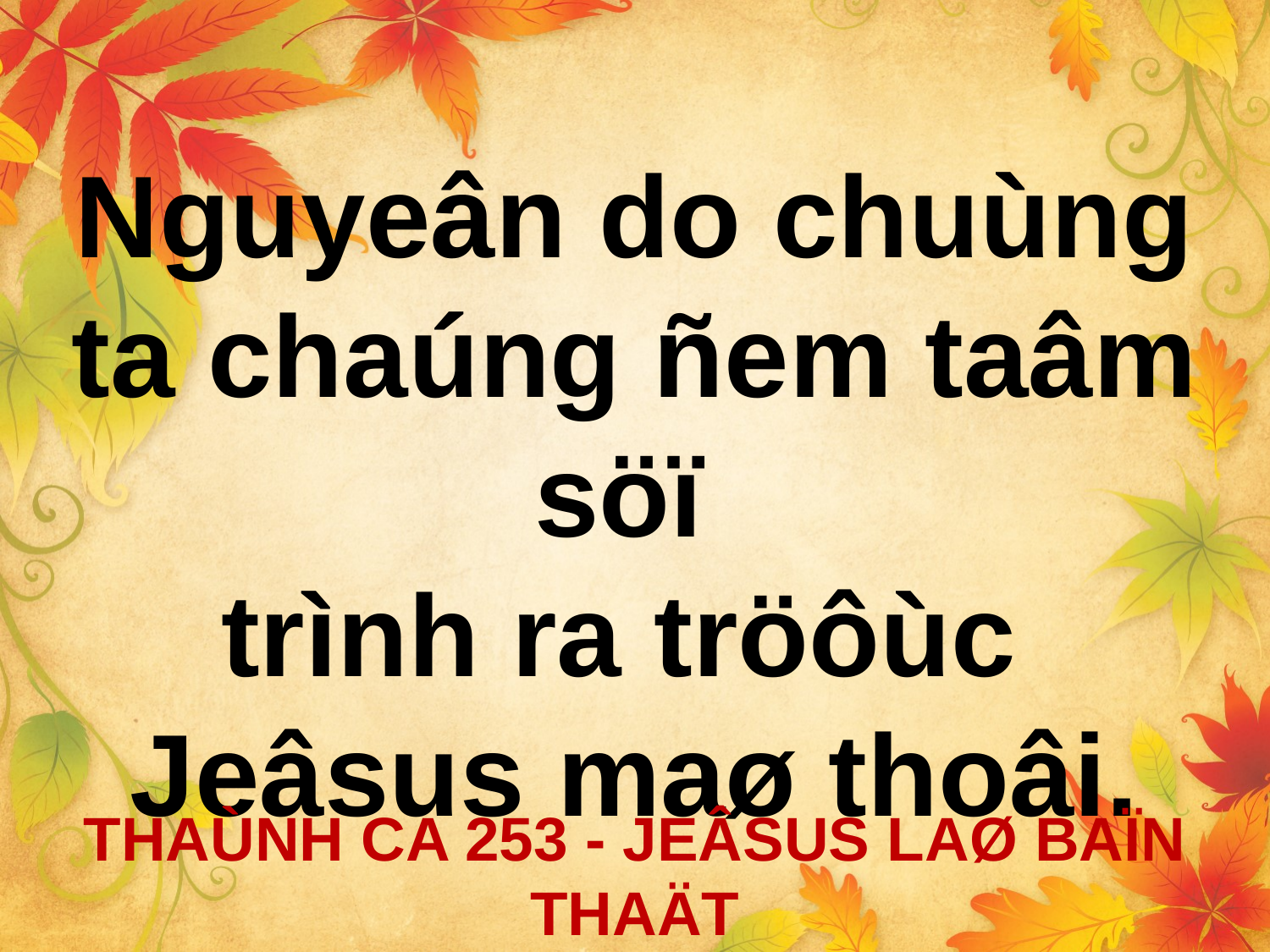

Nguyeân do chuùng ta chaúng ñem taâm söï
trình ra tröôùc
Jeâsus maø thoâi.
THAÙNH CA 253 - JEÂSUS LAØ BAÏN THAÄT